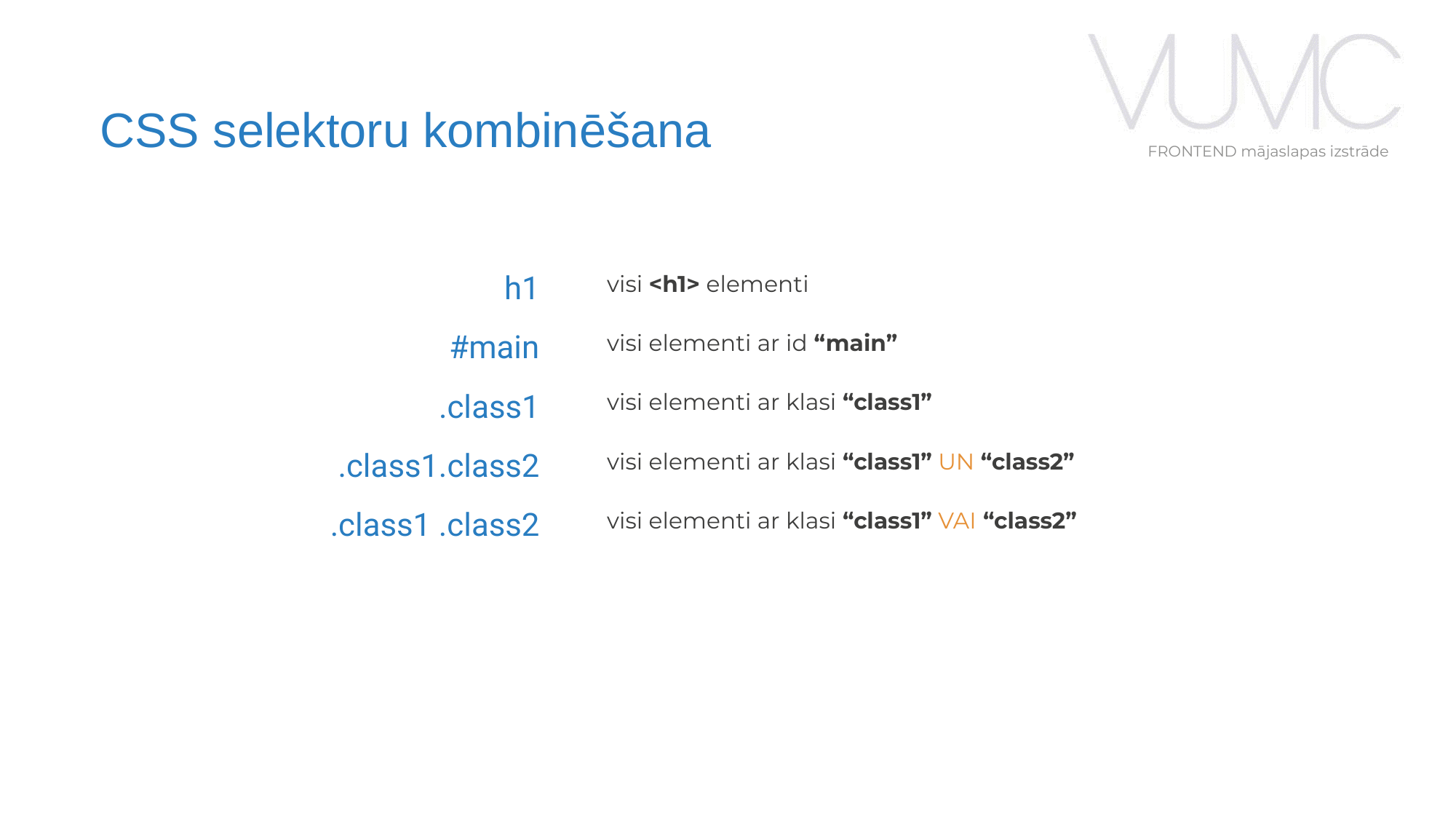

CSS selektoru kombinēšana
FRONTEND mājaslapas izstrāde

| h1 |  | visi <h1> elementi |
| --- | --- | --- |
| #main |  | visi elementi ar id “main” |
| .class1 |  | visi elementi ar klasi “class1” |
| .class1.class2 |  | visi elementi ar klasi “class1” UN “class2” |
| .class1 .class2 |  | visi elementi ar klasi “class1” VAI “class2” |
8